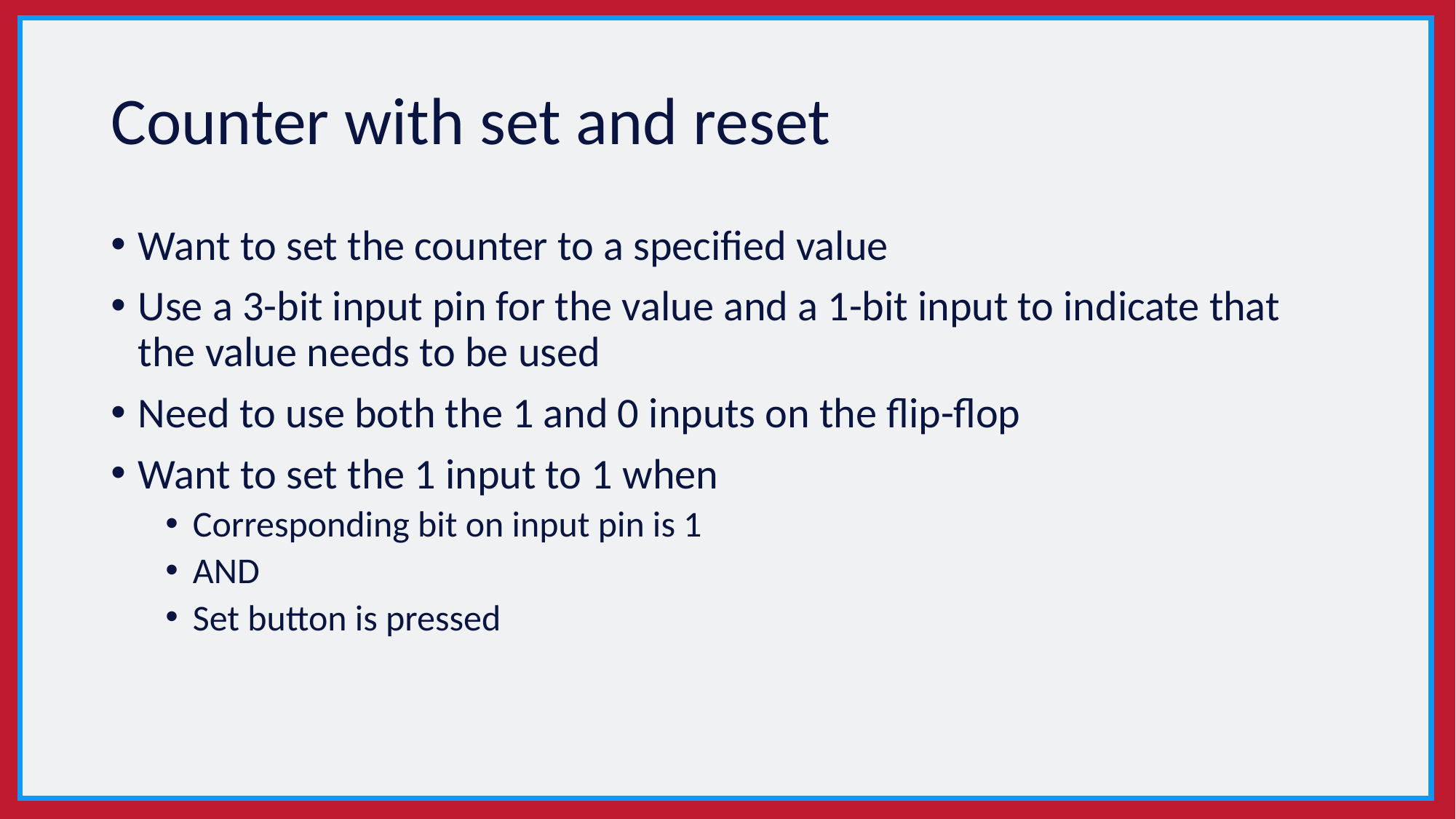

# Counter with set and reset
Want to set the counter to a specified value
Use a 3-bit input pin for the value and a 1-bit input to indicate that the value needs to be used
Need to use both the 1 and 0 inputs on the flip-flop
Want to set the 1 input to 1 when
Corresponding bit on input pin is 1
AND
Set button is pressed